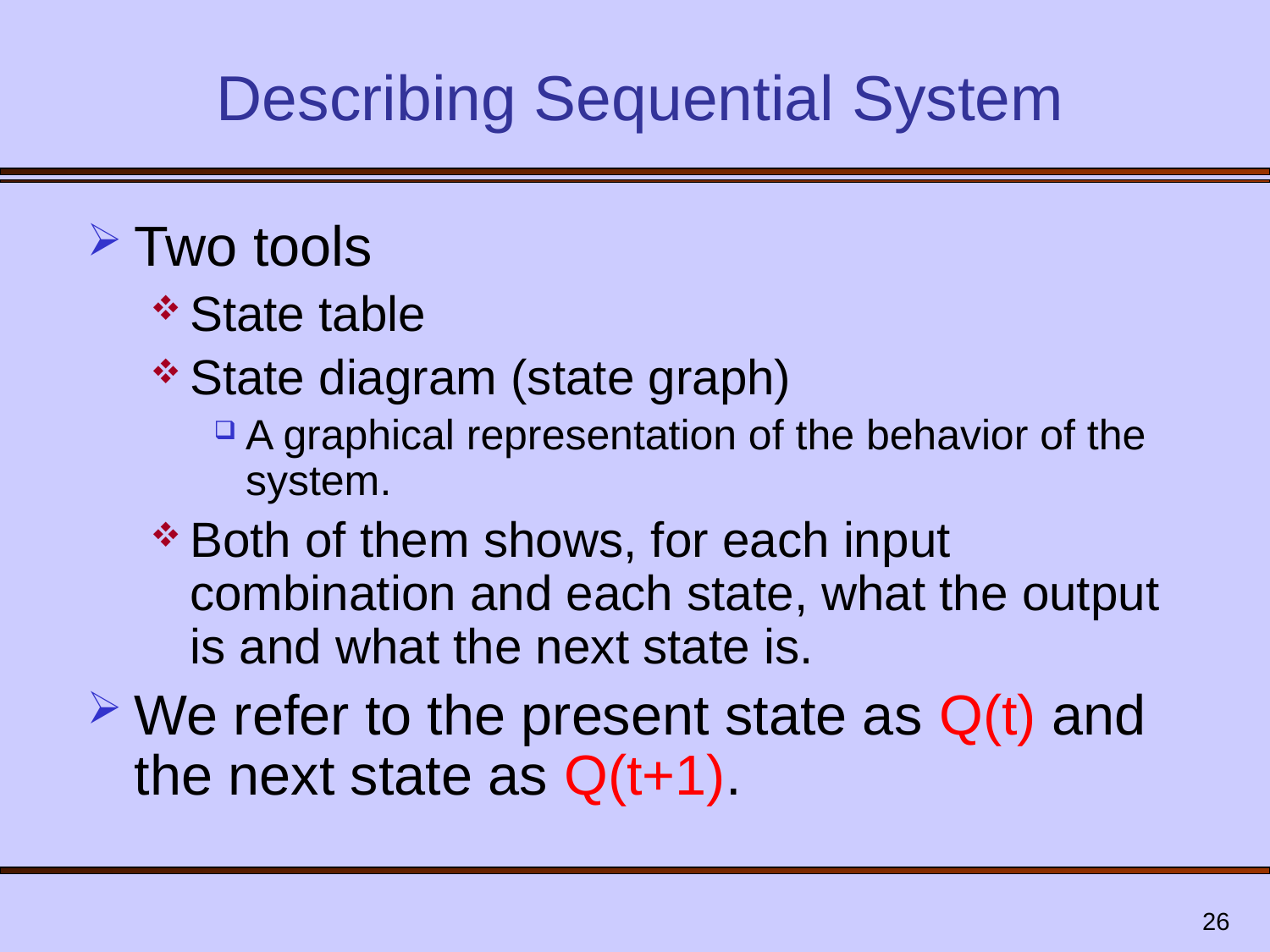

# Describing Sequential System
Two tools
State table
State diagram (state graph)
A graphical representation of the behavior of the system.
Both of them shows, for each input combination and each state, what the output is and what the next state is.
We refer to the present state as Q(t) and the next state as Q(t+1).
26